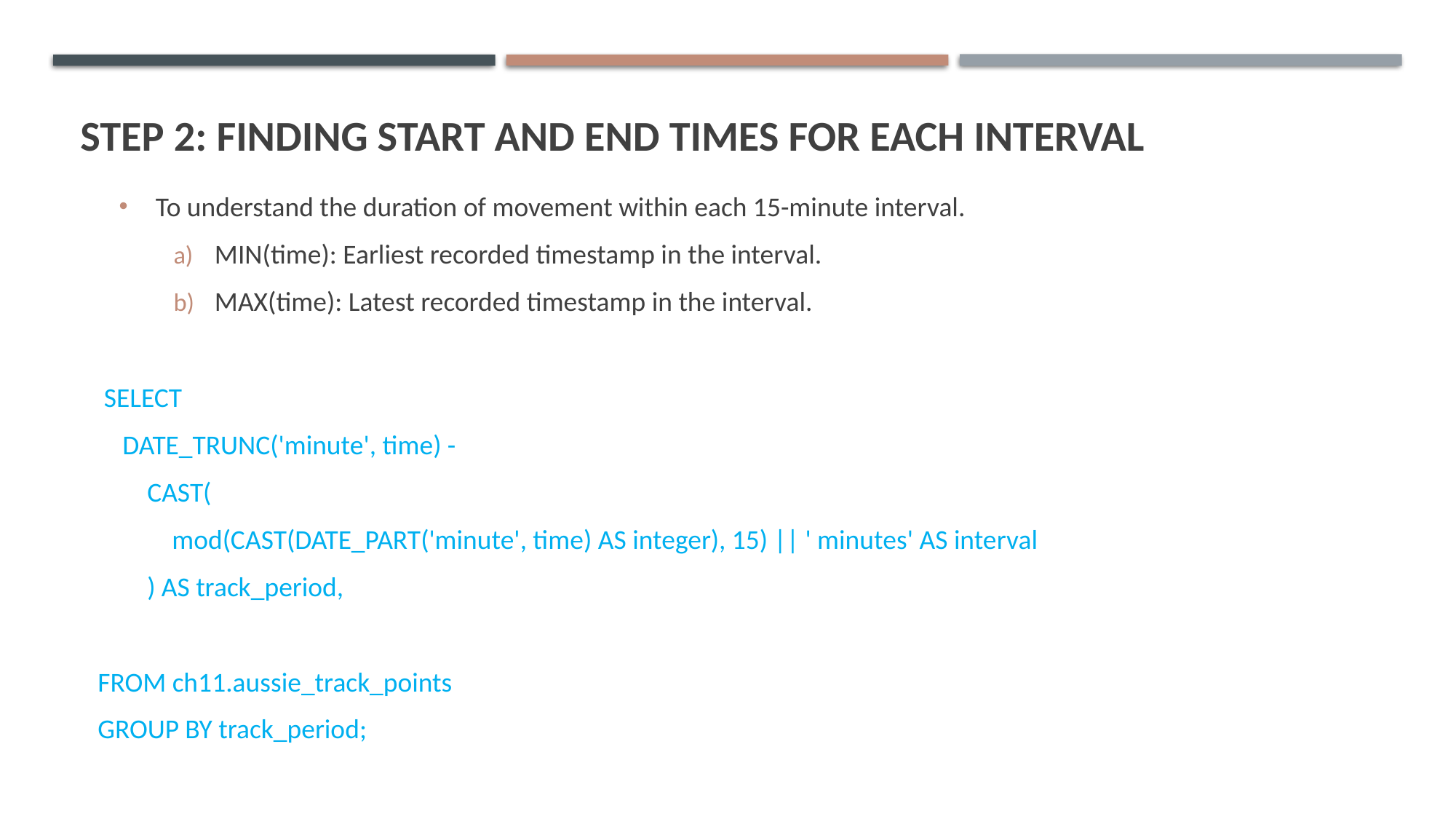

# Step 2: Finding Start and End Times for Each Interval
To understand the duration of movement within each 15-minute interval.
MIN(time): Earliest recorded timestamp in the interval.
MAX(time): Latest recorded timestamp in the interval.
 SELECT
    DATE_TRUNC('minute', time) -
        CAST(
            mod(CAST(DATE_PART('minute', time) AS integer), 15) || ' minutes' AS interval
        ) AS track_period,

FROM ch11.aussie_track_points
GROUP BY track_period;